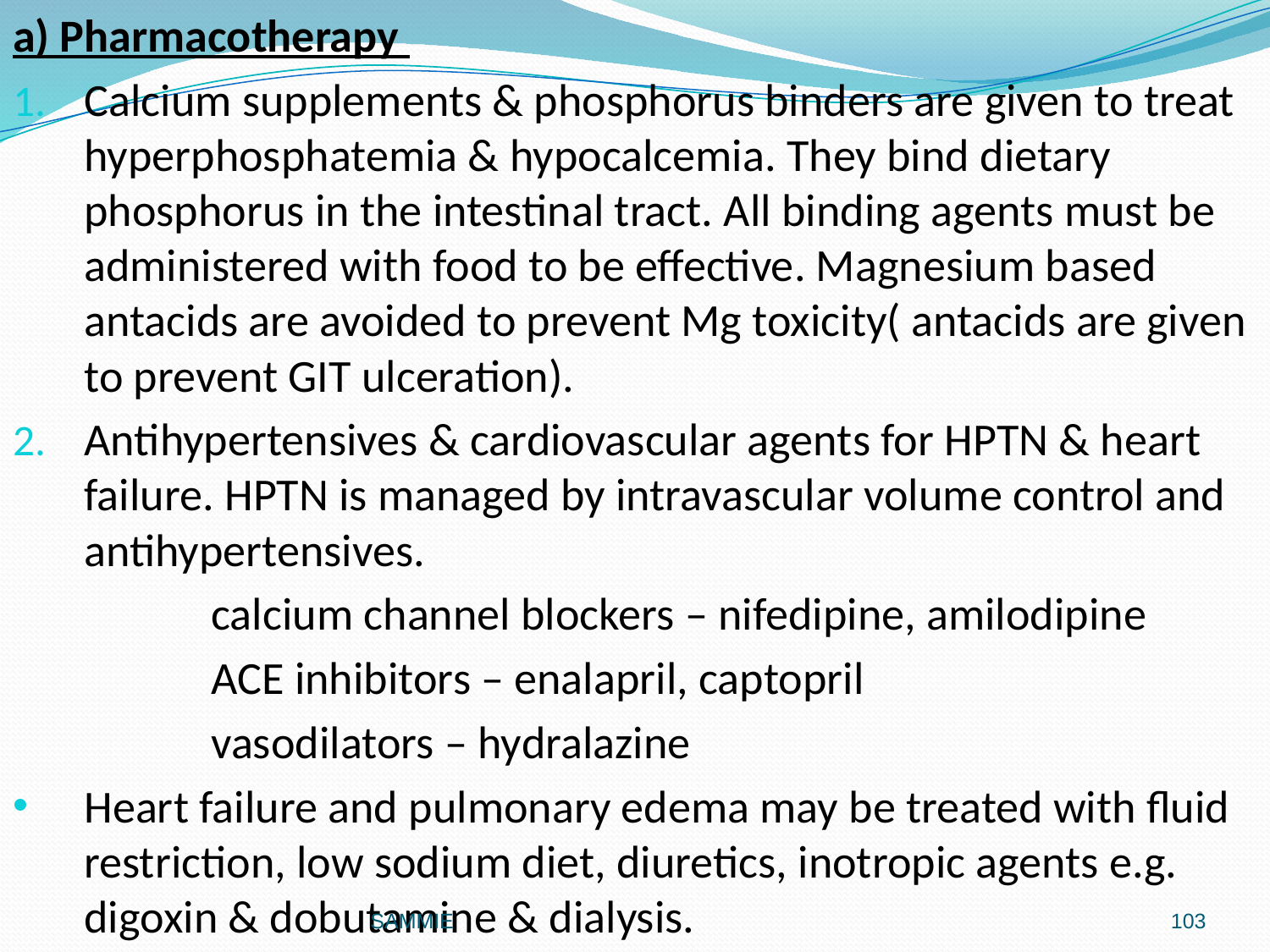

a) Pharmacotherapy
Calcium supplements & phosphorus binders are given to treat hyperphosphatemia & hypocalcemia. They bind dietary phosphorus in the intestinal tract. All binding agents must be administered with food to be effective. Magnesium based antacids are avoided to prevent Mg toxicity( antacids are given to prevent GIT ulceration).
Antihypertensives & cardiovascular agents for HPTN & heart failure. HPTN is managed by intravascular volume control and antihypertensives.
		calcium channel blockers – nifedipine, amilodipine
		ACE inhibitors – enalapril, captopril
		vasodilators – hydralazine
Heart failure and pulmonary edema may be treated with fluid restriction, low sodium diet, diuretics, inotropic agents e.g. digoxin & dobutamine & dialysis.

#
SAMMIE
103